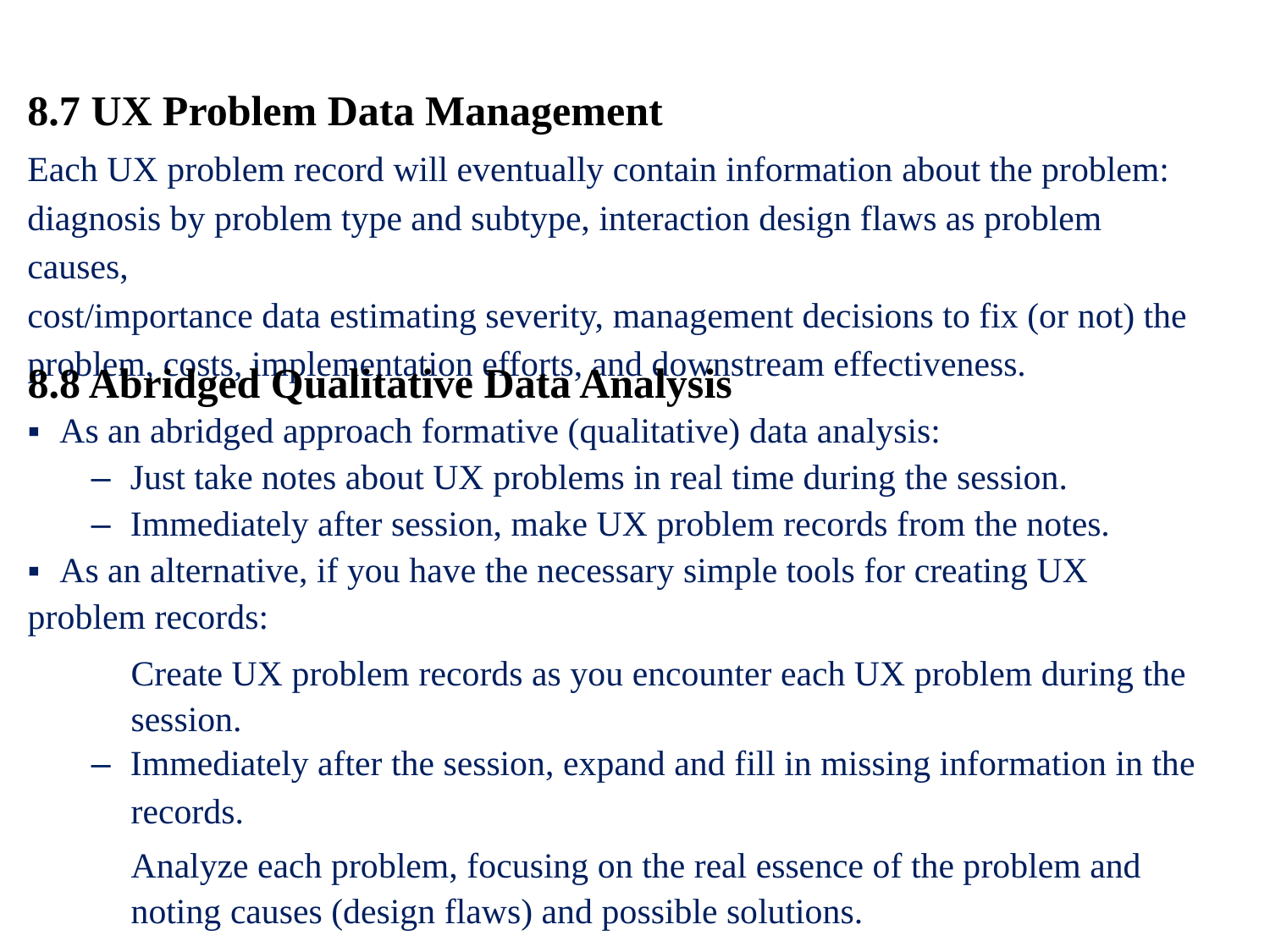

8.7 UX Problem Data Management
Each UX problem record will eventually contain information about the problem:
diagnosis by problem type and subtype, interaction design flaws as problem causes,
cost/importance data estimating severity, management decisions to fix (or not) the
problem, costs, implementation efforts, and downstream effectiveness.
8.8 Abridged Qualitative Data Analysis
▪  As an abridged approach formative (qualitative) data analysis:
–  Just take notes about UX problems in real time during the session.
–  Immediately after session, make UX problem records from the notes.
▪  As an alternative, if you have the necessary simple tools for creating UX
problem records:
	Create UX problem records as you encounter each UX problem during the session.
–  Immediately after the session, expand and fill in missing information in the
records.
	Analyze each problem, focusing on the real essence of the problem and noting causes (design flaws) and possible solutions.